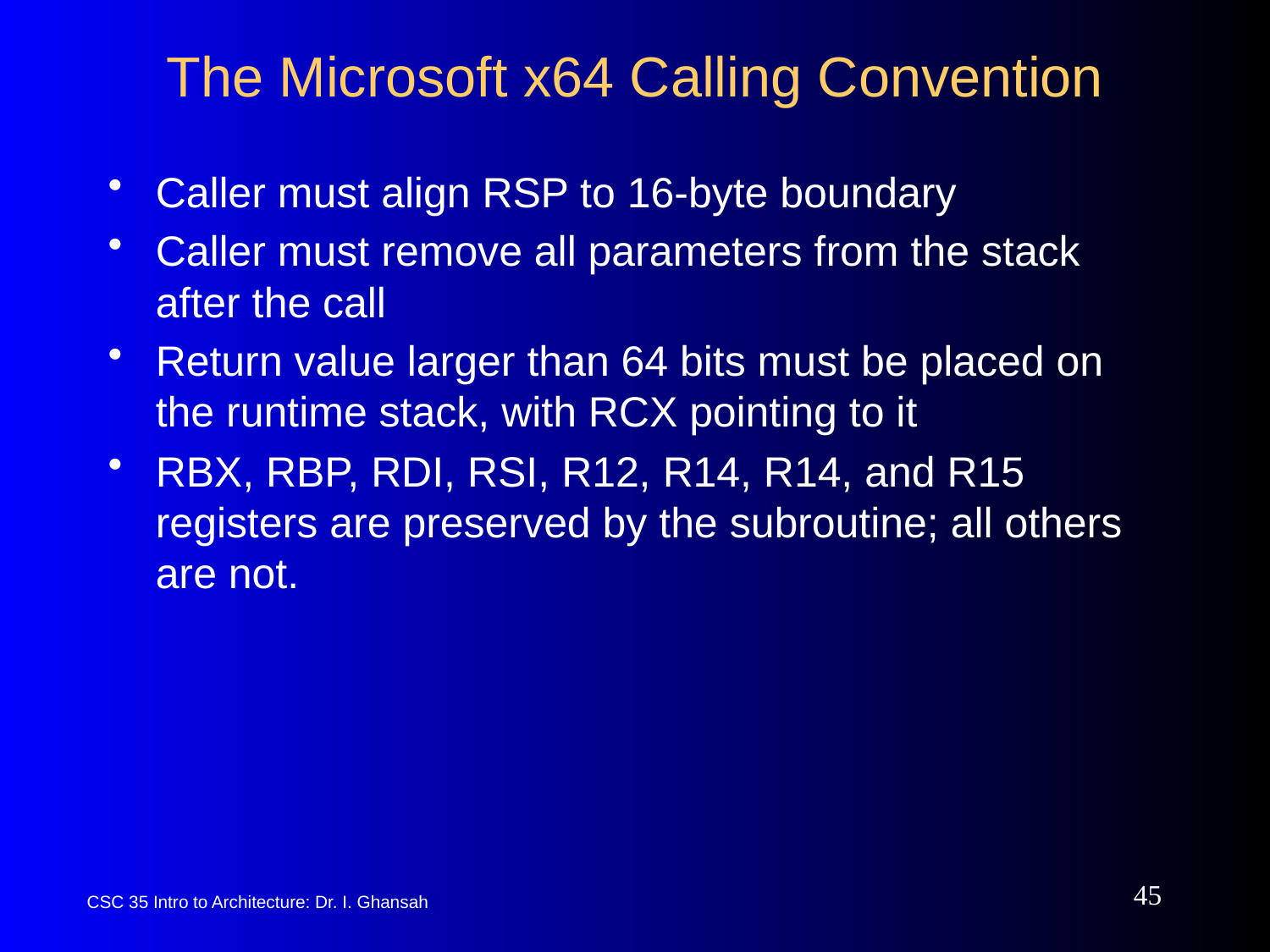

# The Microsoft x64 Calling Convention
Caller must align RSP to 16-byte boundary
Caller must remove all parameters from the stack after the call
Return value larger than 64 bits must be placed on the runtime stack, with RCX pointing to it
RBX, RBP, RDI, RSI, R12, R14, R14, and R15 registers are preserved by the subroutine; all others are not.

45
CSC 35 Intro to Architecture: Dr. I. Ghansah